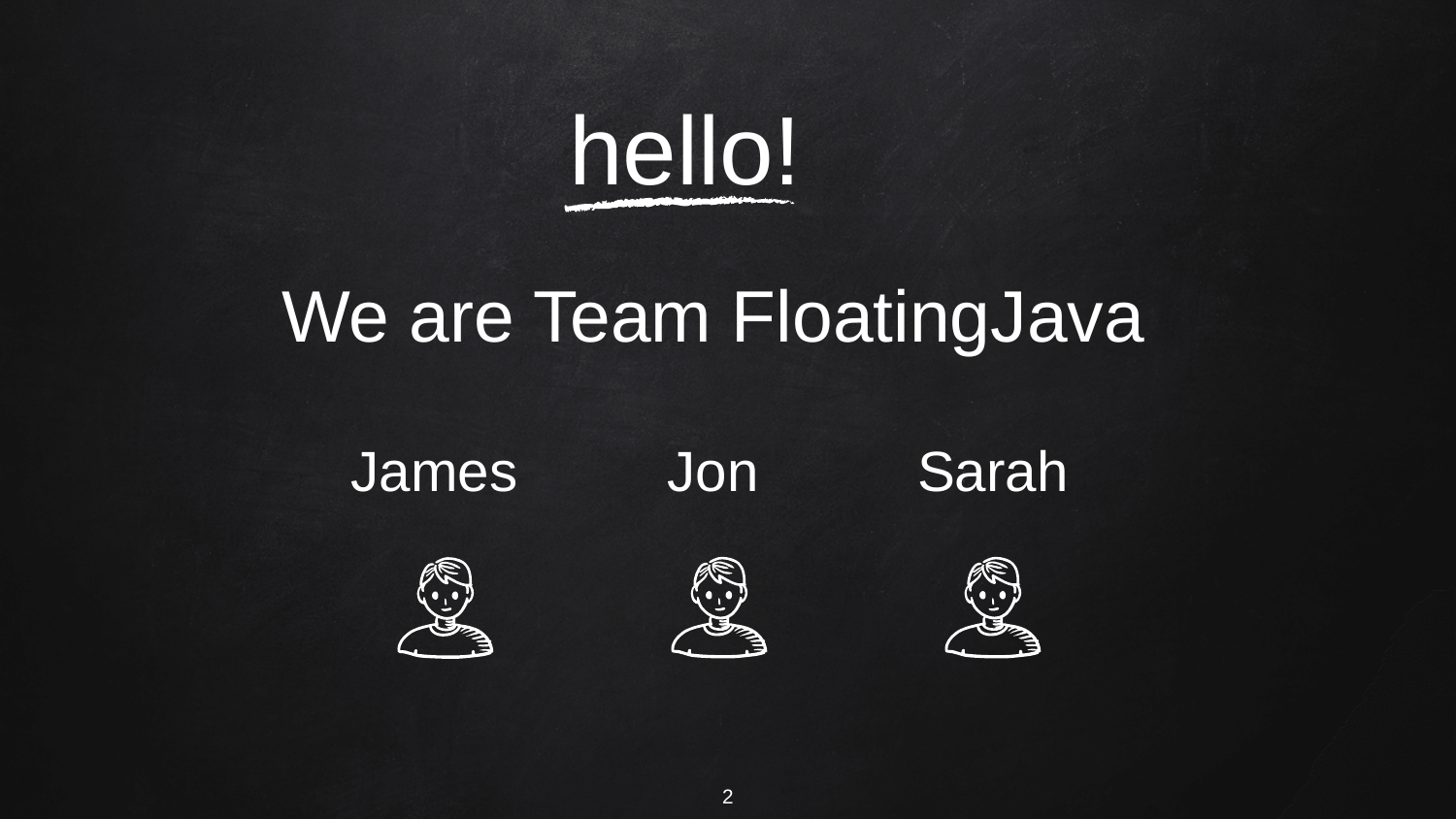

hello!

We are Team FloatingJava
James
Jon
Sarah

2